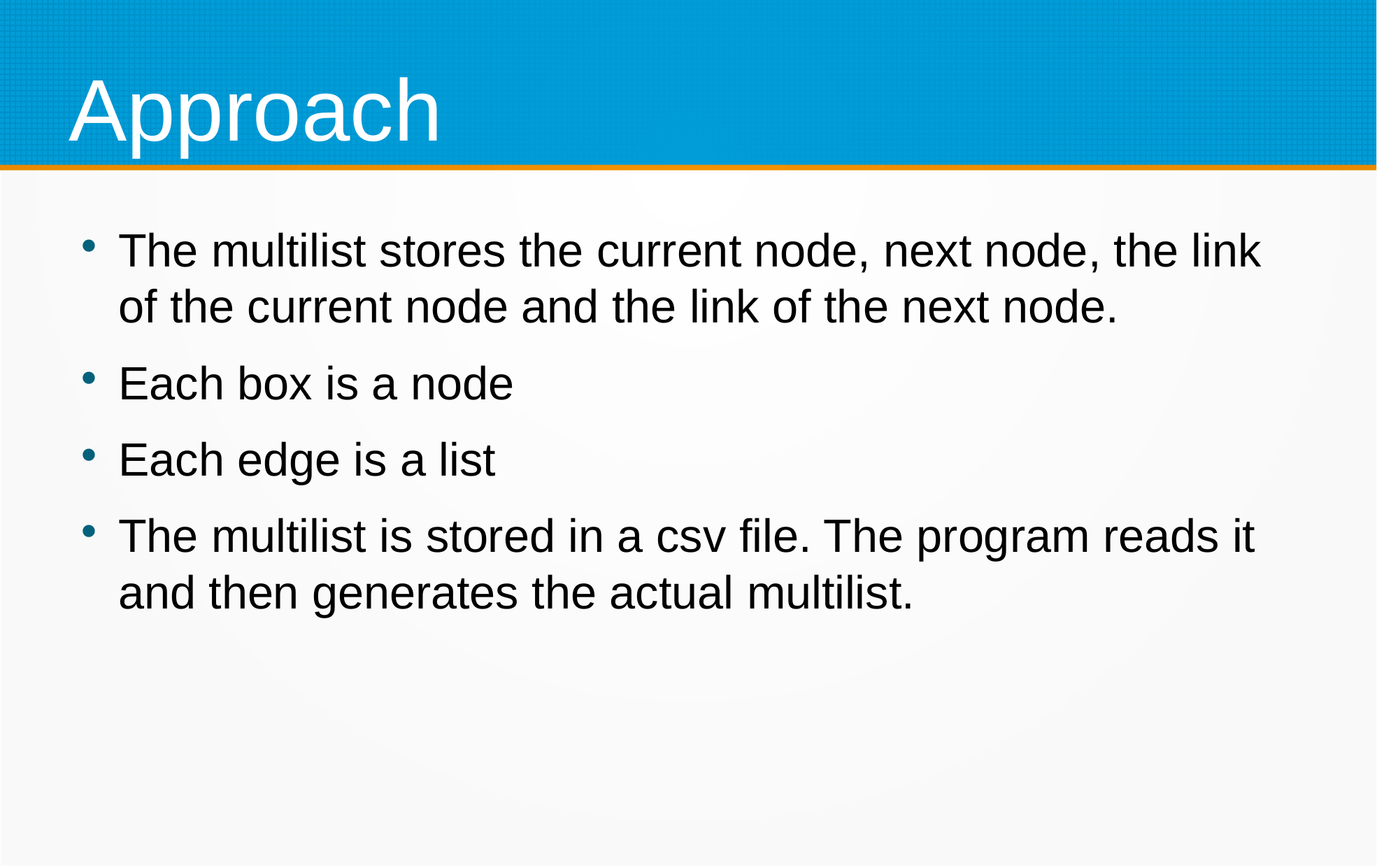

Approach
The multilist stores the current node, next node, the link of the current node and the link of the next node.
Each box is a node
Each edge is a list
The multilist is stored in a csv file. The program reads it and then generates the actual multilist.